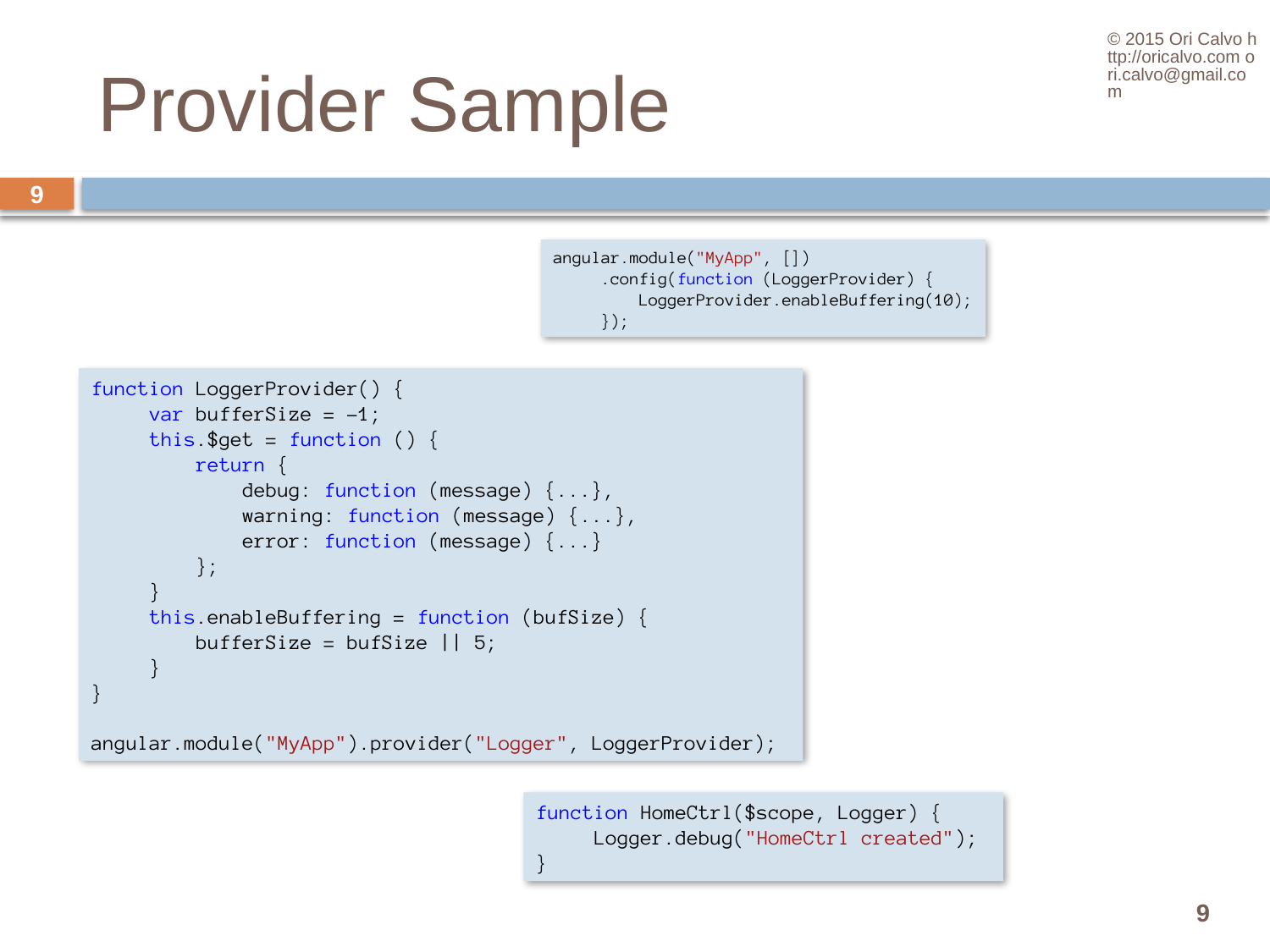

© 2015 Ori Calvo http://oricalvo.com ori.calvo@gmail.com
# Provider Sample
9
angular.module("MyApp", [])
     .config(function (LoggerProvider) {
         LoggerProvider.enableBuffering(10);
     });
function LoggerProvider() {
     var bufferSize = -1;
     this.$get = function () {
         return {
             debug: function (message) {...},
             warning: function (message) {...},
             error: function (message) {...}
         };
     }
     this.enableBuffering = function (bufSize) {
         bufferSize = bufSize || 5;
     }
}

angular.module("MyApp").provider("Logger", LoggerProvider);
function HomeCtrl($scope, Logger) {
     Logger.debug("HomeCtrl created");
}